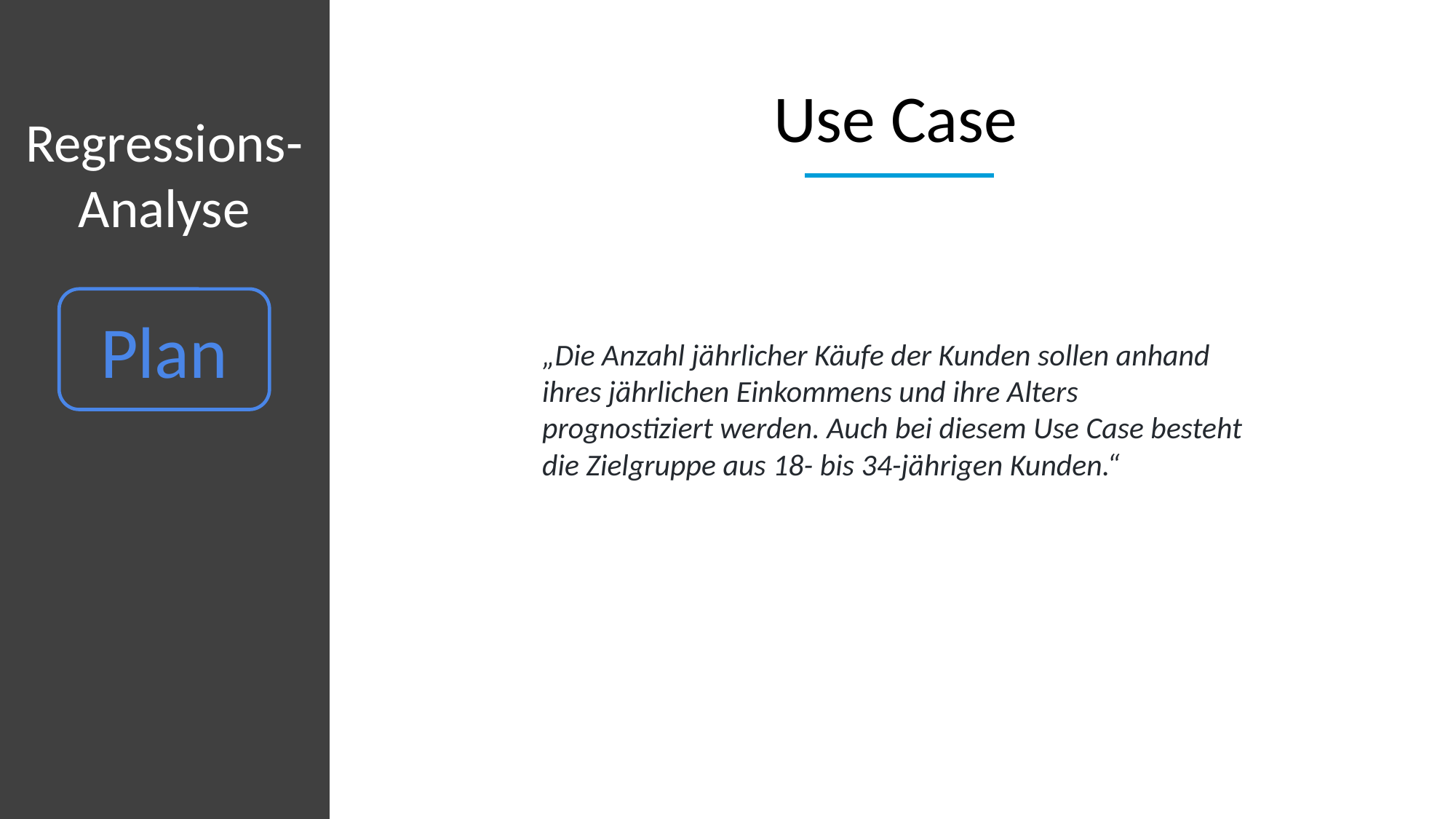

Use Case
Regressions-Analyse
Plan
„Die Anzahl jährlicher Käufe der Kunden sollen anhand ihres jährlichen Einkommens und ihre Alters prognostiziert werden. Auch bei diesem Use Case besteht die Zielgruppe aus 18- bis 34-jährigen Kunden.“